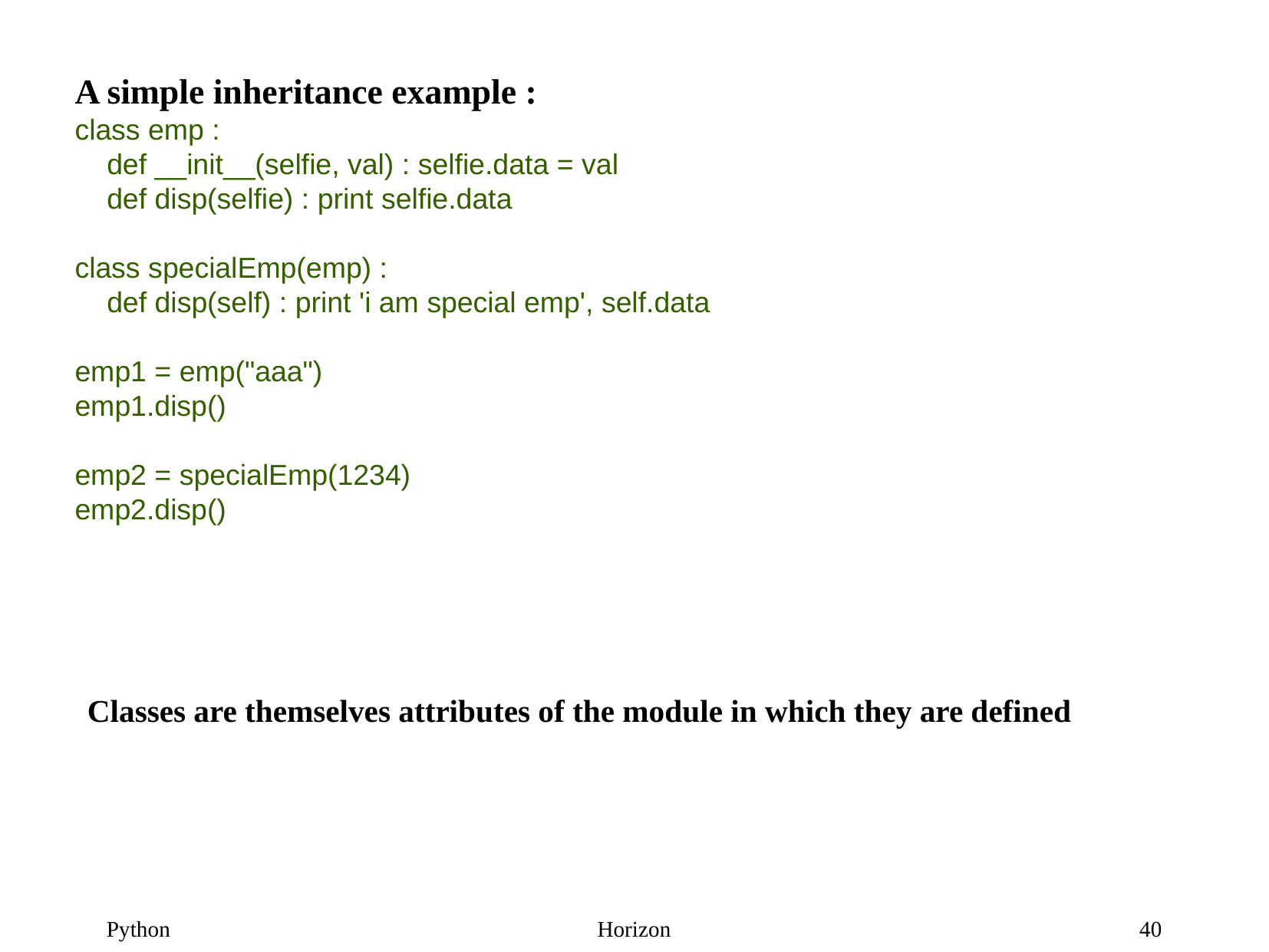

A simple inheritance example :
class emp :
    def __init__(selfie, val) : selfie.data = val
    def disp(selfie) : print selfie.data

class specialEmp(emp) :
    def disp(self) : print 'i am special emp', self.data

emp1 = emp("aaa")
emp1.disp()

emp2 = specialEmp(1234)
emp2.disp()
Classes are themselves attributes of the module in which they are defined
40
Python
Horizon